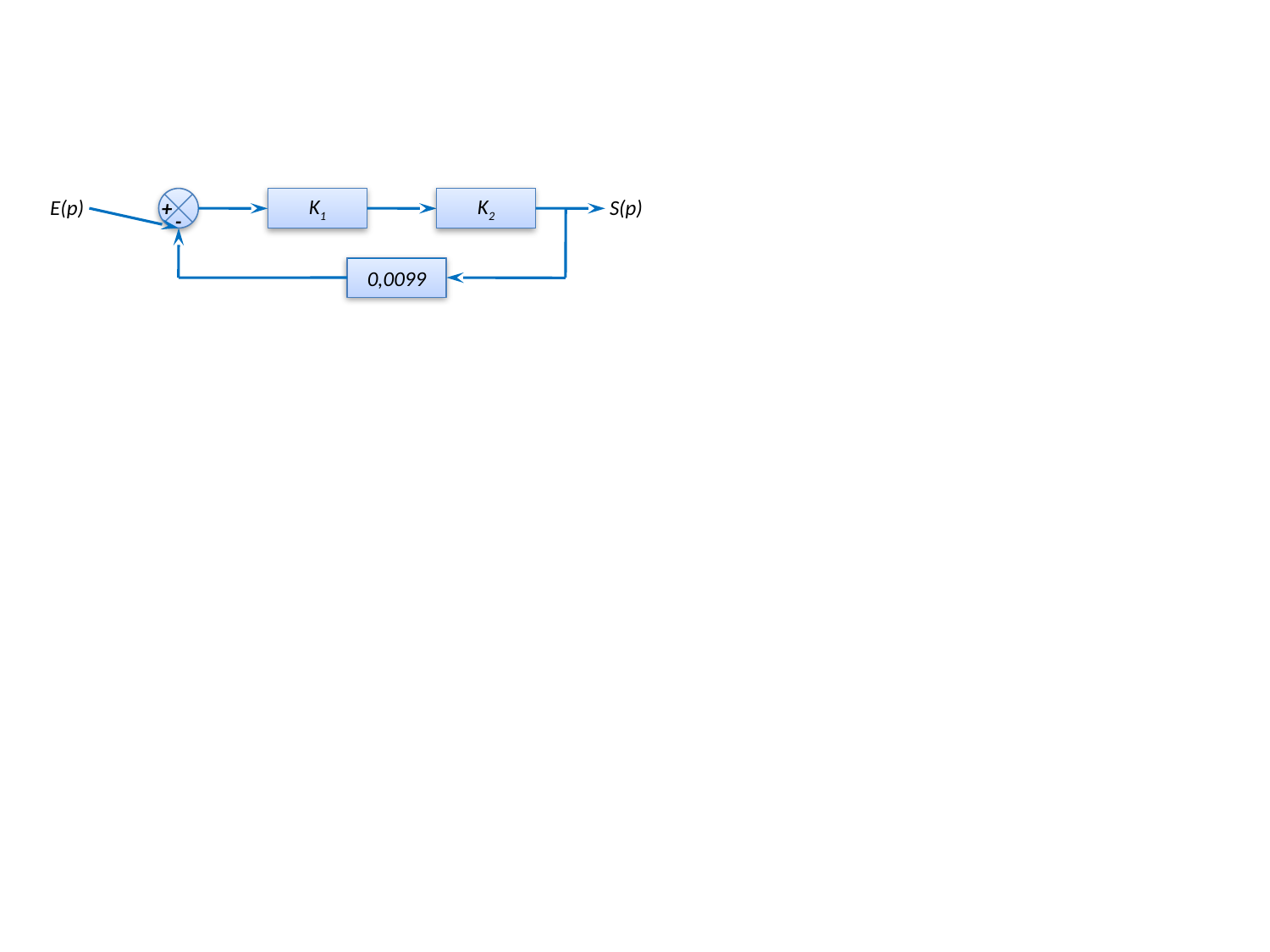

E(p)

K1
K2
S(p)
+
-
0,0099